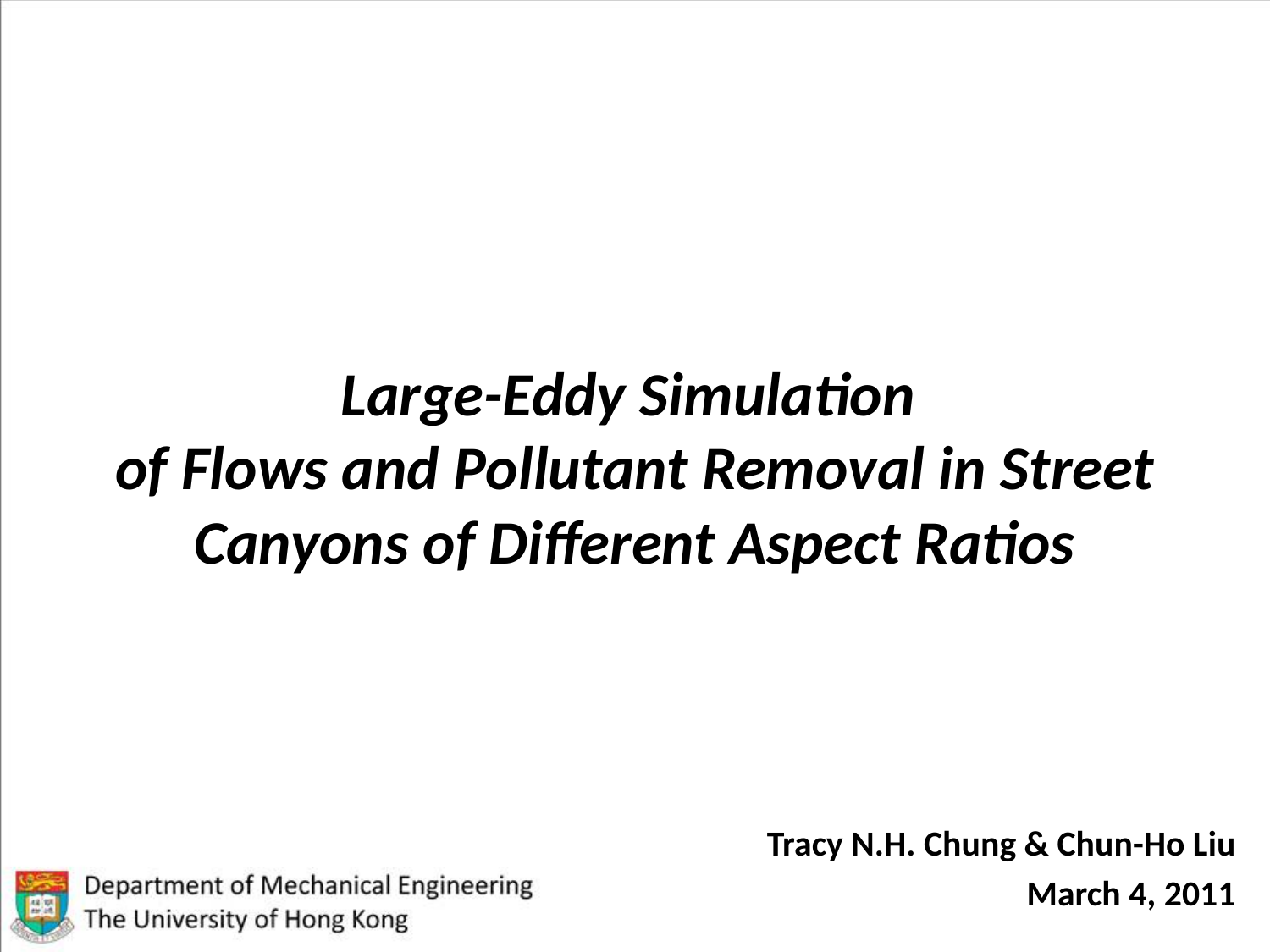

# Large-Eddy Simulation of Flows and Pollutant Removal in Street Canyons of Different Aspect Ratios
Tracy N.H. Chung & Chun-Ho Liu
March 4, 2011